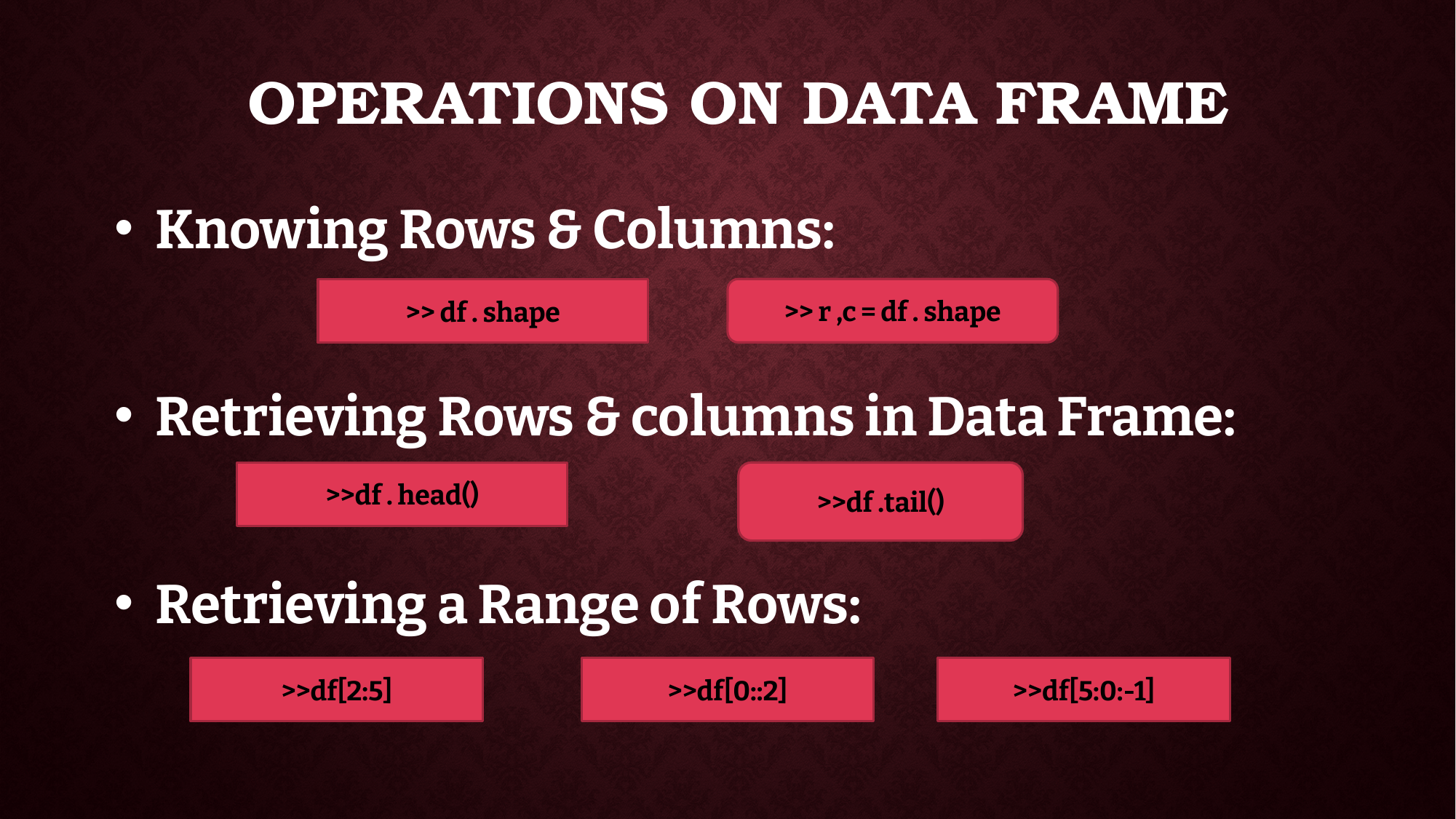

# Operations on Data Frame
Knowing Rows & Columns:

Retrieving Rows & columns in Data Frame:

Retrieving a Range of Rows:

>> r ,c = df . shape
>> df . shape
>>df . head()
>>df .tail()
>>df[2:5]
>>df[0::2]
>>df[5:0:-1]